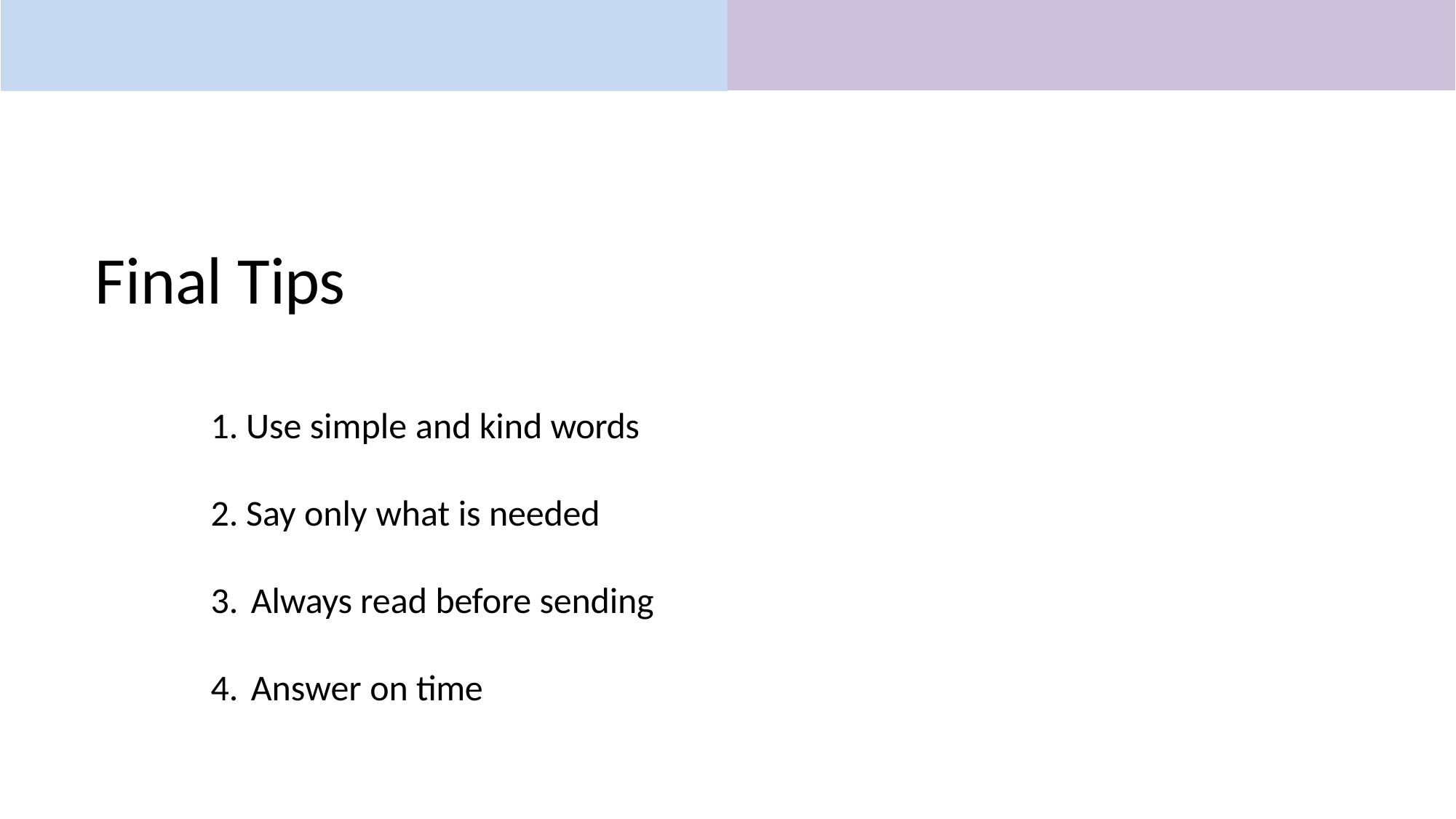

# Final Tips
Use simple and kind words
Say only what is needed
Always read before sending
Answer on time